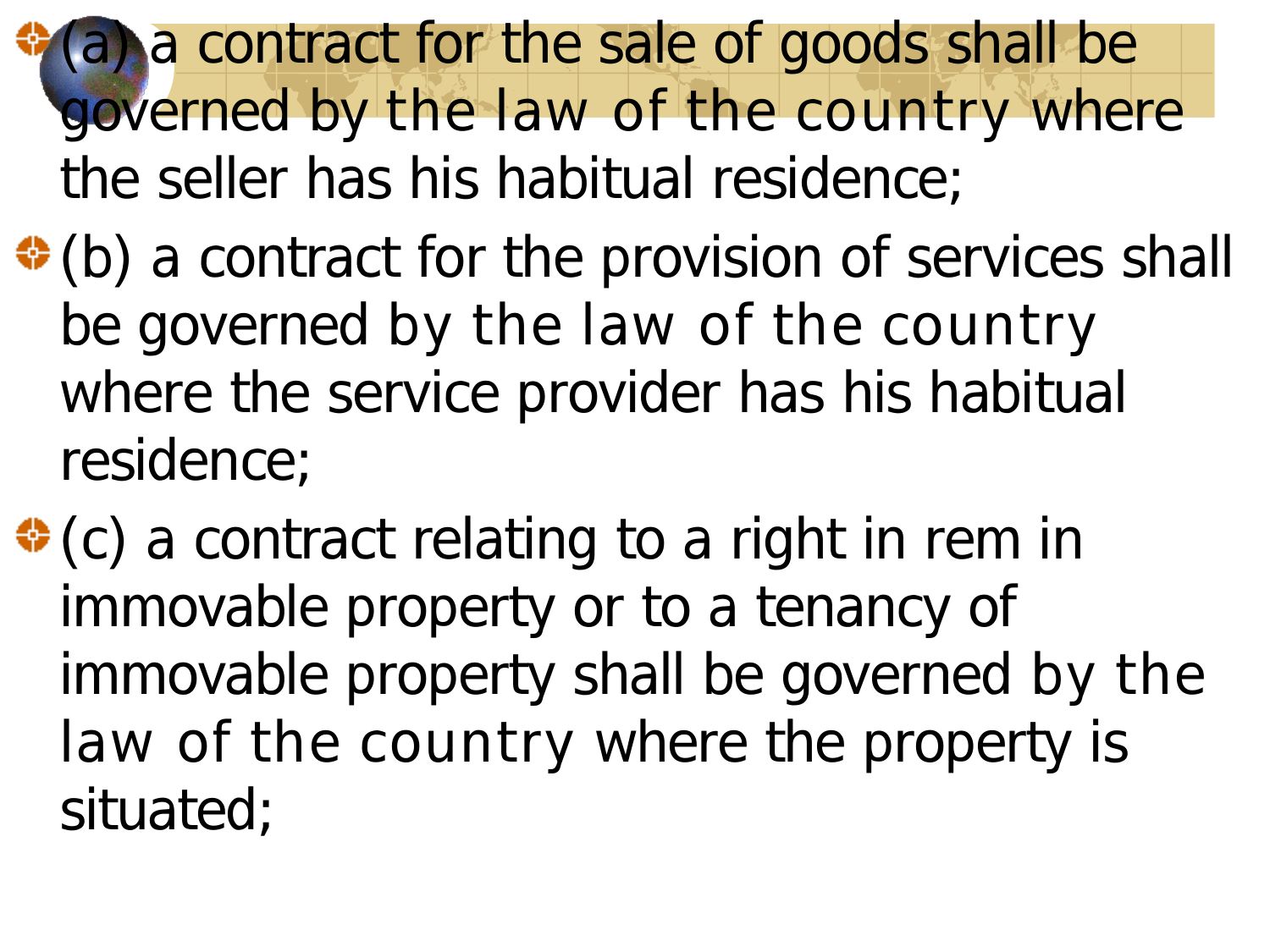

(a) a contract for the sale of goods shall be governed by the law of the country where the seller has his habitual residence;
(b) a contract for the provision of services shall be governed by the law of the country where the service provider has his habitual residence;
(c) a contract relating to a right in rem in immovable property or to a tenancy of immovable property shall be governed by the law of the country where the property is situated;